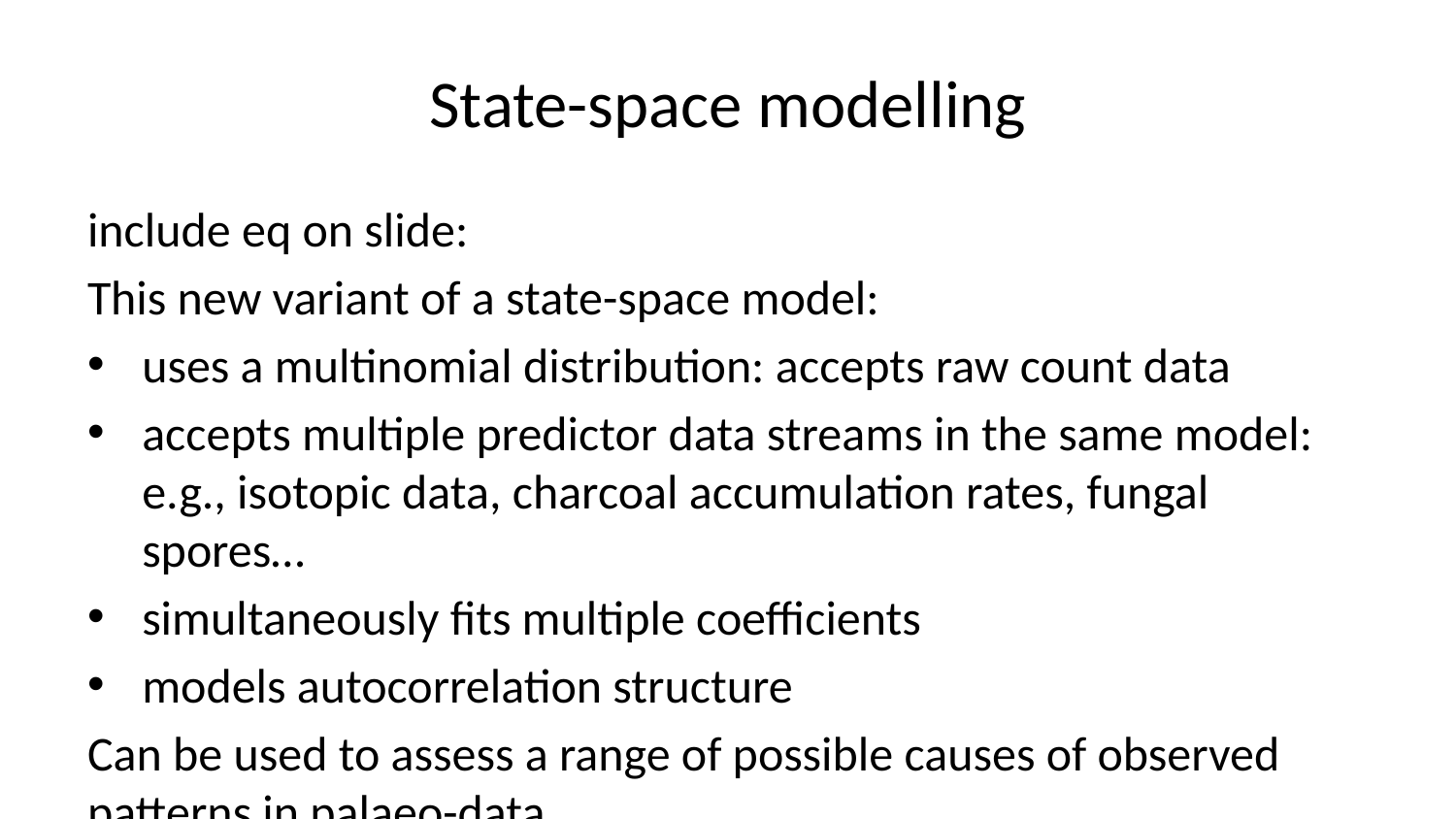

# State-space modelling
include eq on slide:
This new variant of a state-space model:
uses a multinomial distribution: accepts raw count data
accepts multiple predictor data streams in the same model: e.g., isotopic data, charcoal accumulation rates, fungal spores…
simultaneously fits multiple coefficients
models autocorrelation structure
Can be used to assess a range of possible causes of observed patterns in palaeo-data.